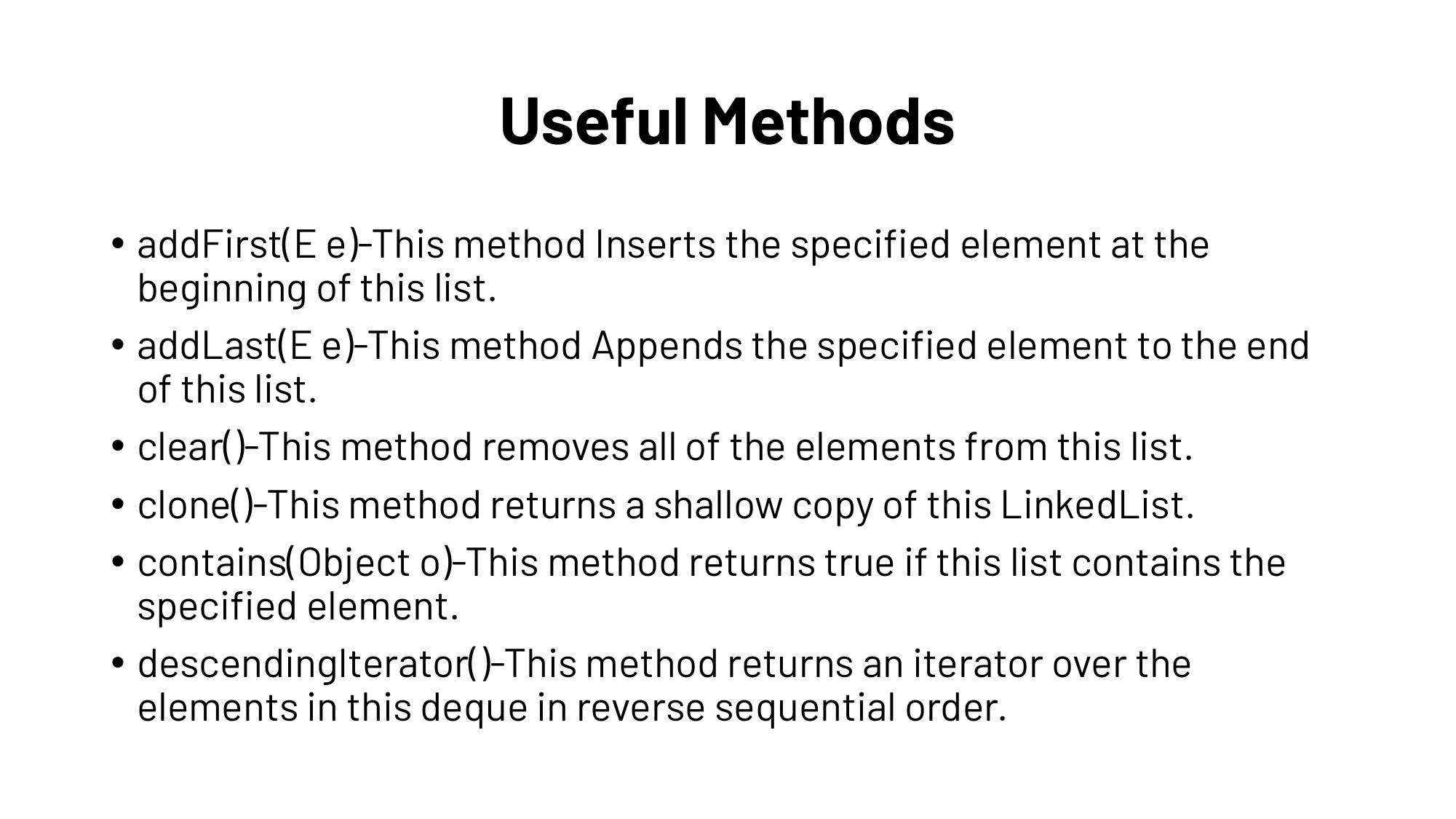

# Useful Methods
addFirst(E e)-This method Inserts the specified element at the beginning of this list.
addLast(E e)-This method Appends the specified element to the end of this list.
clear()-This method removes all of the elements from this list.
clone()-This method returns a shallow copy of this LinkedList.
contains(Object o)-This method returns true if this list contains the specified element.
descendingIterator()-This method returns an iterator over the elements in this deque in reverse sequential order.